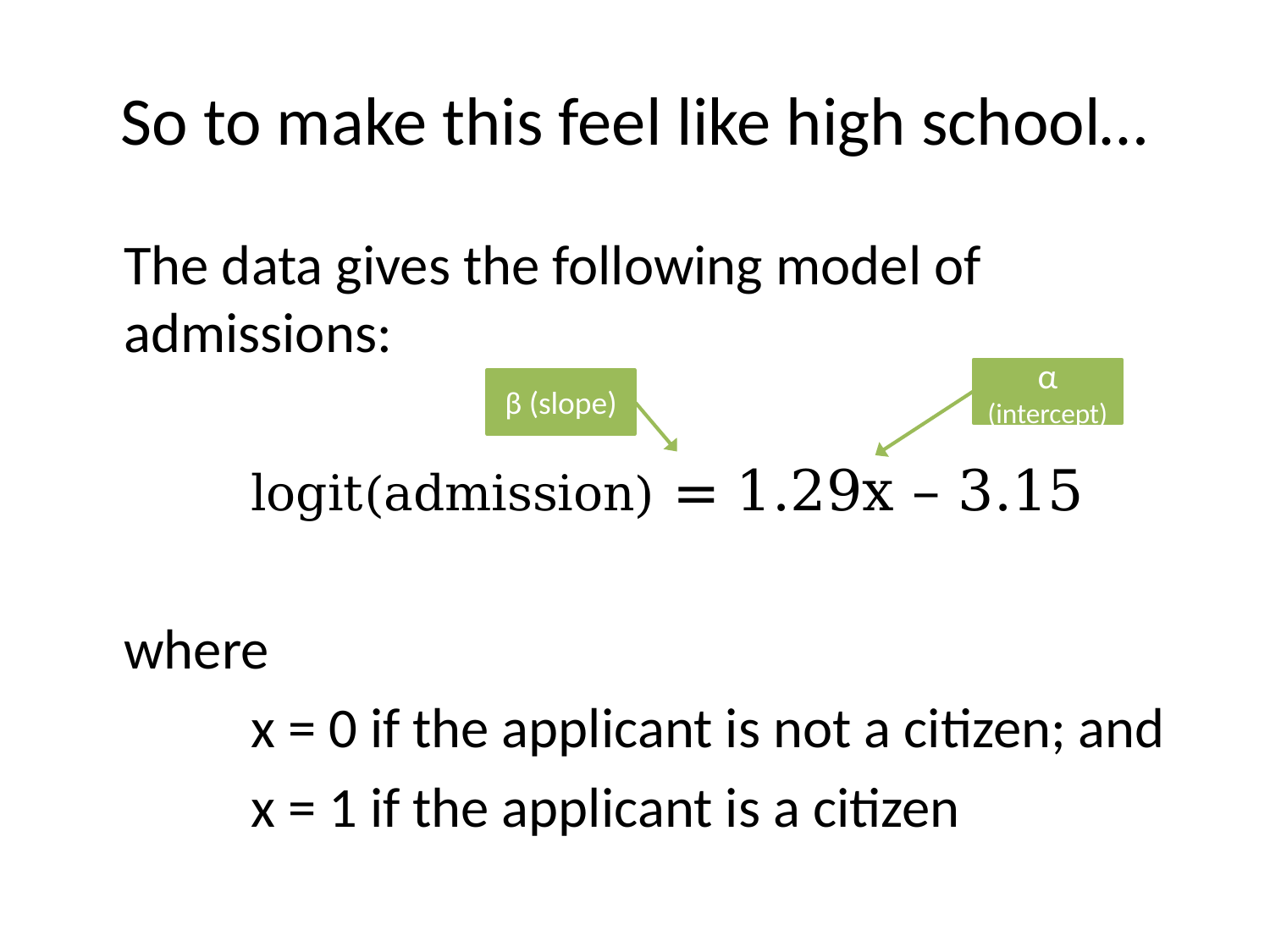

# So to make this feel like high school…
	The data gives the following model of admissions:

		logit(admission) = 1.29x – 3.15

	where
		x = 0 if the applicant is not a citizen; and
		x = 1 if the applicant is a citizen

α (intercept)
β (slope)